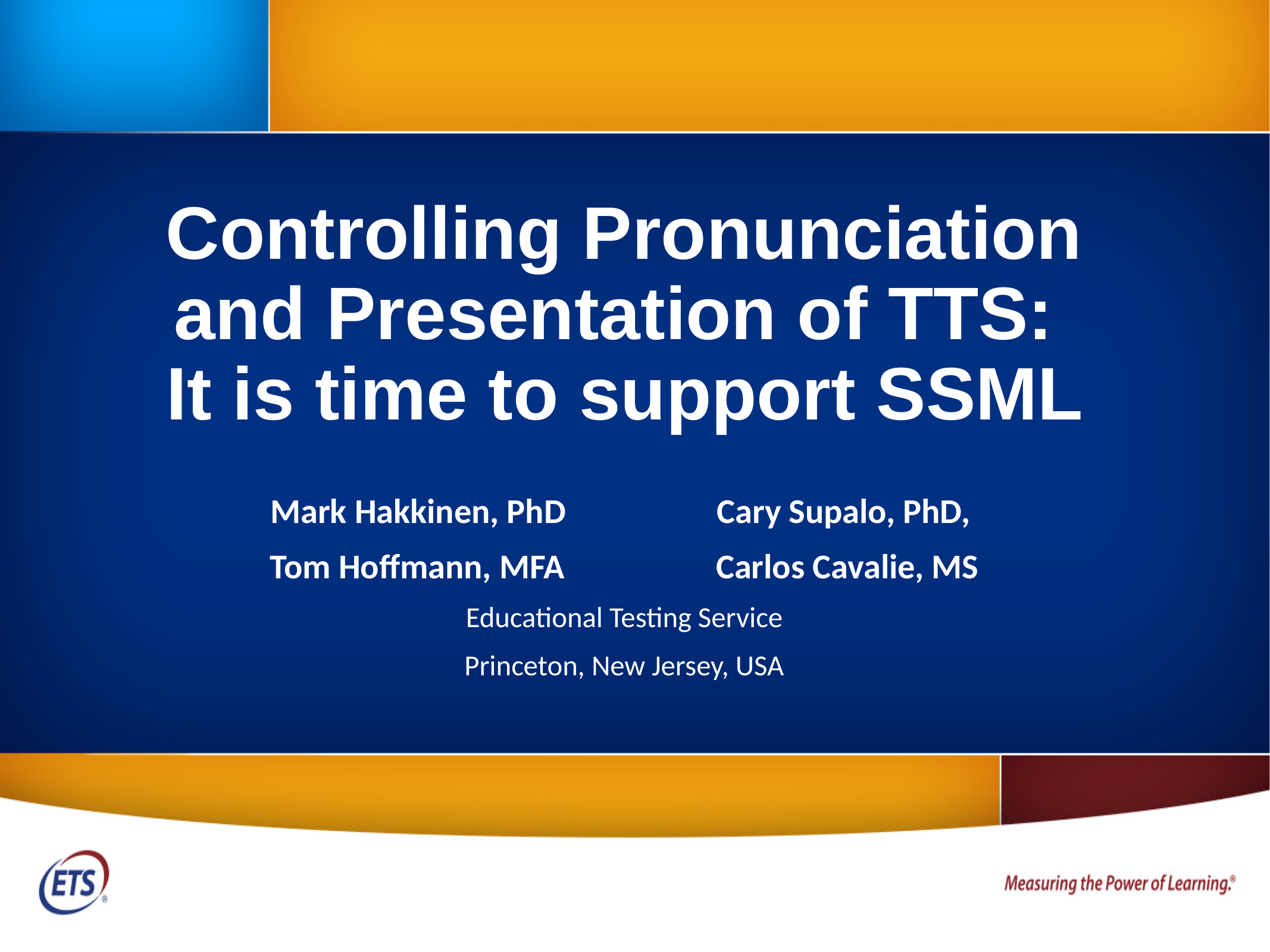

# Controlling Pronunciation and Presentation of TTS: It is time to support SSML
Mark Hakkinen, PhD 		Cary Supalo, PhD,
Tom Hoffmann, MFA 		Carlos Cavalie, MS
Educational Testing Service
Princeton, New Jersey, USA